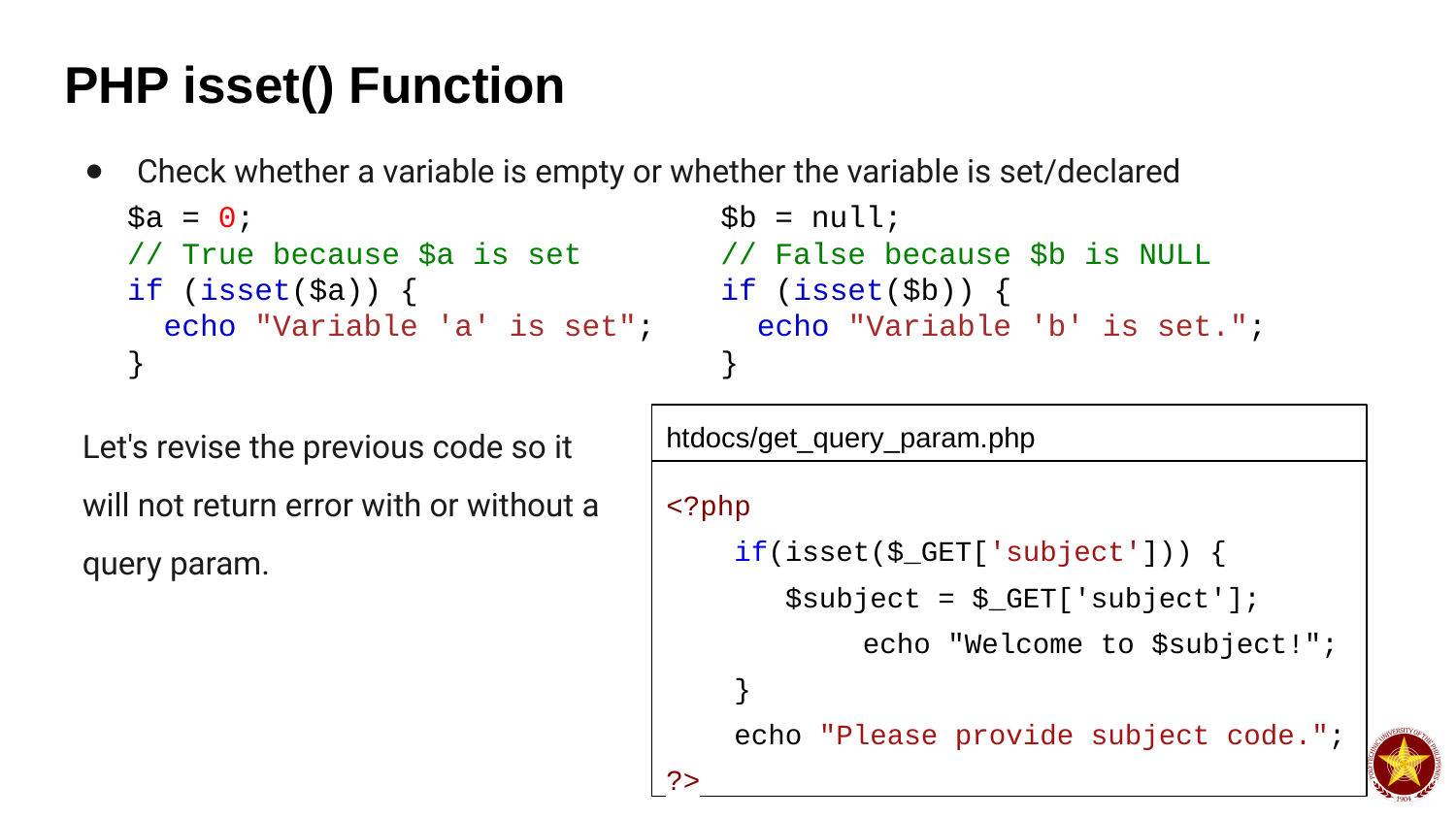

# PHP isset() Function
Check whether a variable is empty or whether the variable is set/declared
$a = 0;
// True because $a is set
if (isset($a)) {
  echo "Variable 'a' is set";
}
$b = null;
// False because $b is NULL
if (isset($b)) {
  echo "Variable 'b' is set.";
}
Let's revise the previous code so it will not return error with or without a query param.
htdocs/get_query_param.php

<?php
    if(isset($_GET['subject'])) {
       $subject = $_GET['subject'];
    	   echo "Welcome to $subject!";
    }
    echo "Please provide subject code.";
?>